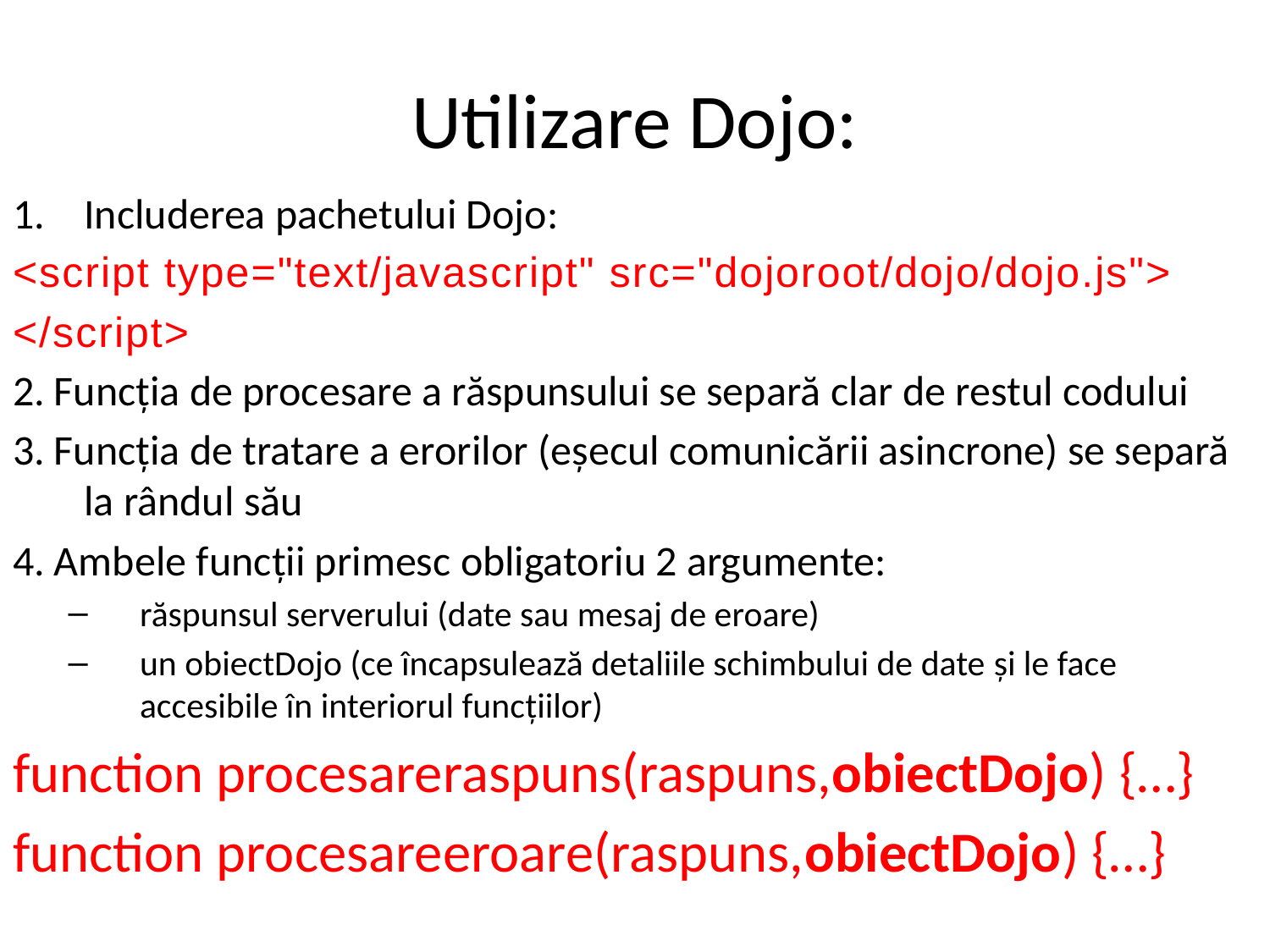

# Utilizare Dojo:
Includerea pachetului Dojo:
<script type="text/javascript" src="dojoroot/dojo/dojo.js">
</script>
2. Funcția de procesare a răspunsului se separă clar de restul codului
3. Funcția de tratare a erorilor (eșecul comunicării asincrone) se separă la rândul său
4. Ambele funcții primesc obligatoriu 2 argumente:
răspunsul serverului (date sau mesaj de eroare)
un obiectDojo (ce încapsulează detaliile schimbului de date și le face accesibile în interiorul funcțiilor)
function procesareraspuns(raspuns,obiectDojo) {…}
function procesareeroare(raspuns,obiectDojo) {…}